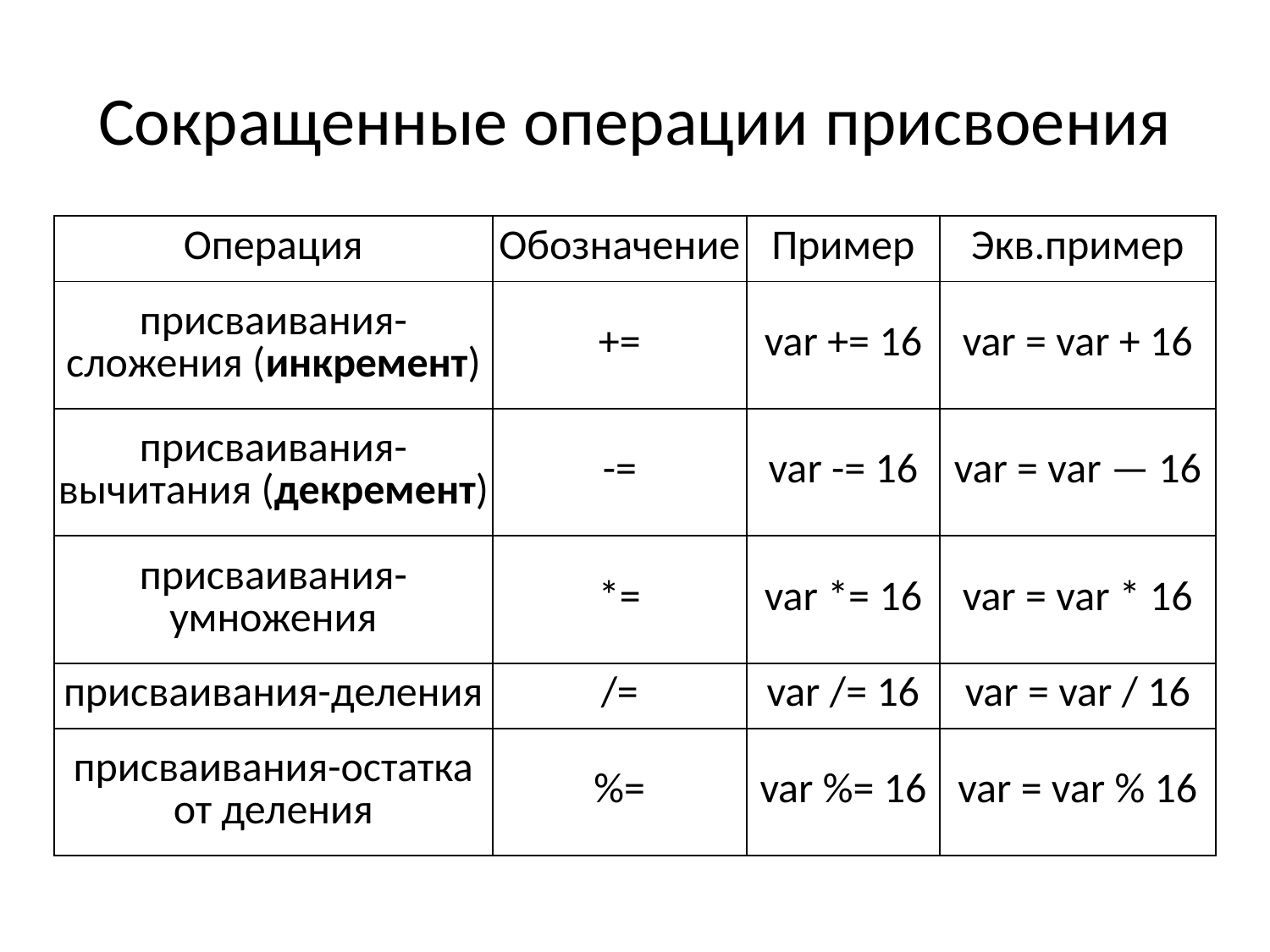

# Сокращенные операции присвоения
| Операция | Обозначение | Пример | Экв.пример |
| --- | --- | --- | --- |
| присваивания-сложения (инкремент) | += | var += 16 | var = var + 16 |
| присваивания-вычитания (декремент) | -= | var -= 16 | var = var — 16 |
| присваивания-умножения | \*= | var \*= 16 | var = var \* 16 |
| присваивания-деления | /= | var /= 16 | var = var / 16 |
| присваивания-остатка от деления | %= | var %= 16 | var = var % 16 |